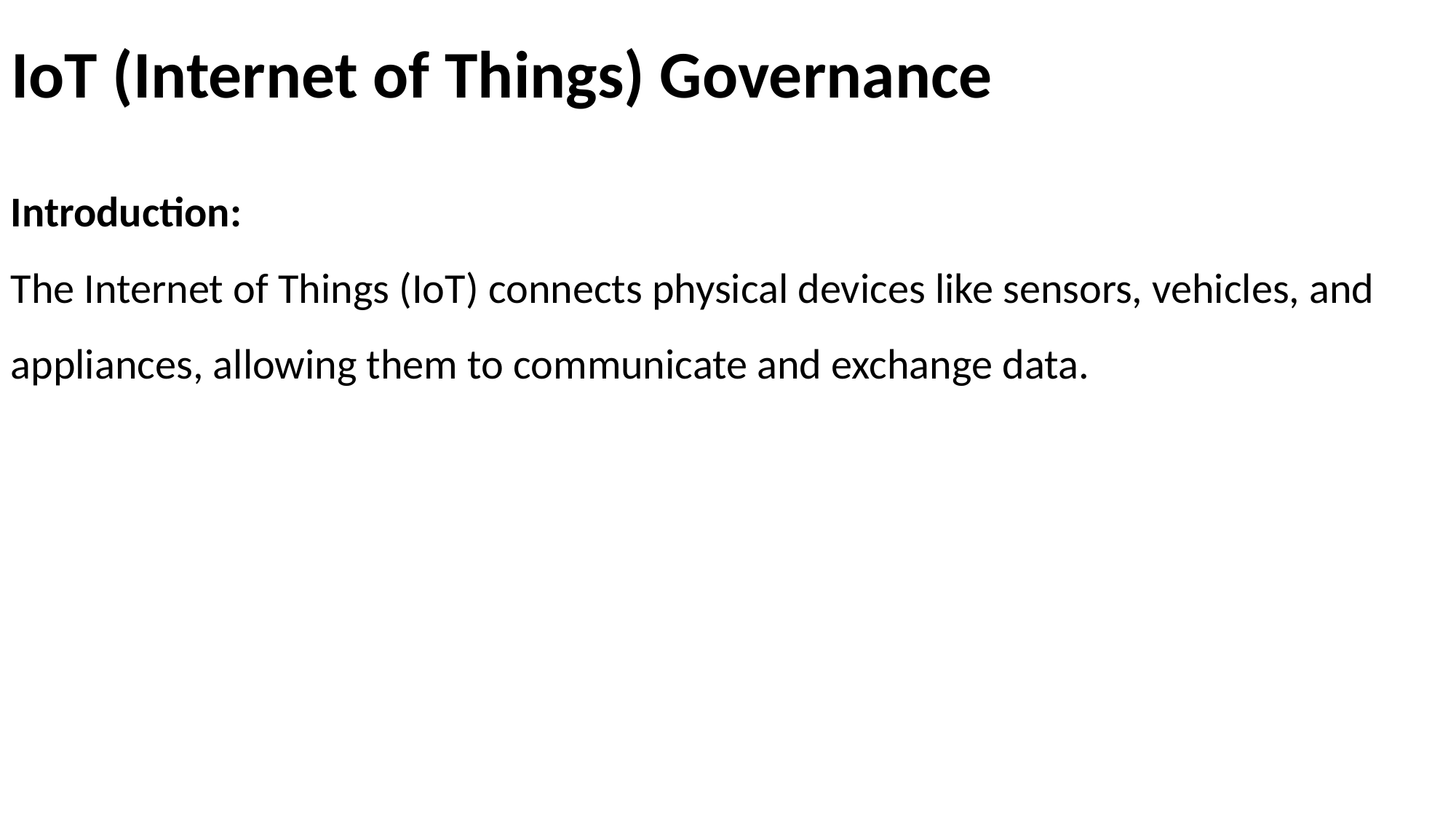

# IoT (Internet of Things) Governance
Introduction:
The Internet of Things (IoT) connects physical devices like sensors, vehicles, and appliances, allowing them to communicate and exchange data.